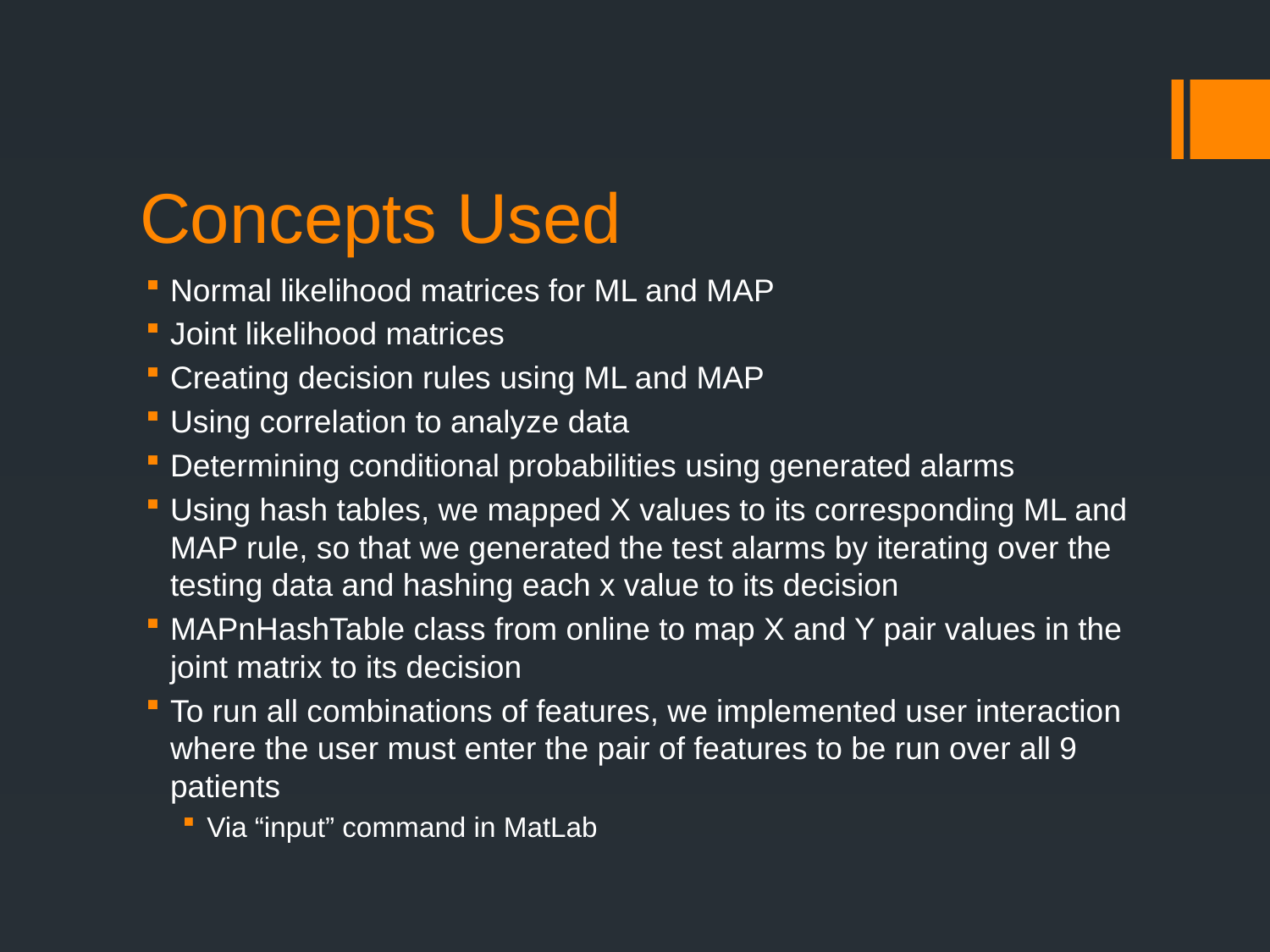

# Concepts Used
Normal likelihood matrices for ML and MAP
Joint likelihood matrices
Creating decision rules using ML and MAP
Using correlation to analyze data
Determining conditional probabilities using generated alarms
Using hash tables, we mapped X values to its corresponding ML and MAP rule, so that we generated the test alarms by iterating over the testing data and hashing each x value to its decision
MAPnHashTable class from online to map X and Y pair values in the joint matrix to its decision
To run all combinations of features, we implemented user interaction where the user must enter the pair of features to be run over all 9 patients
Via “input” command in MatLab